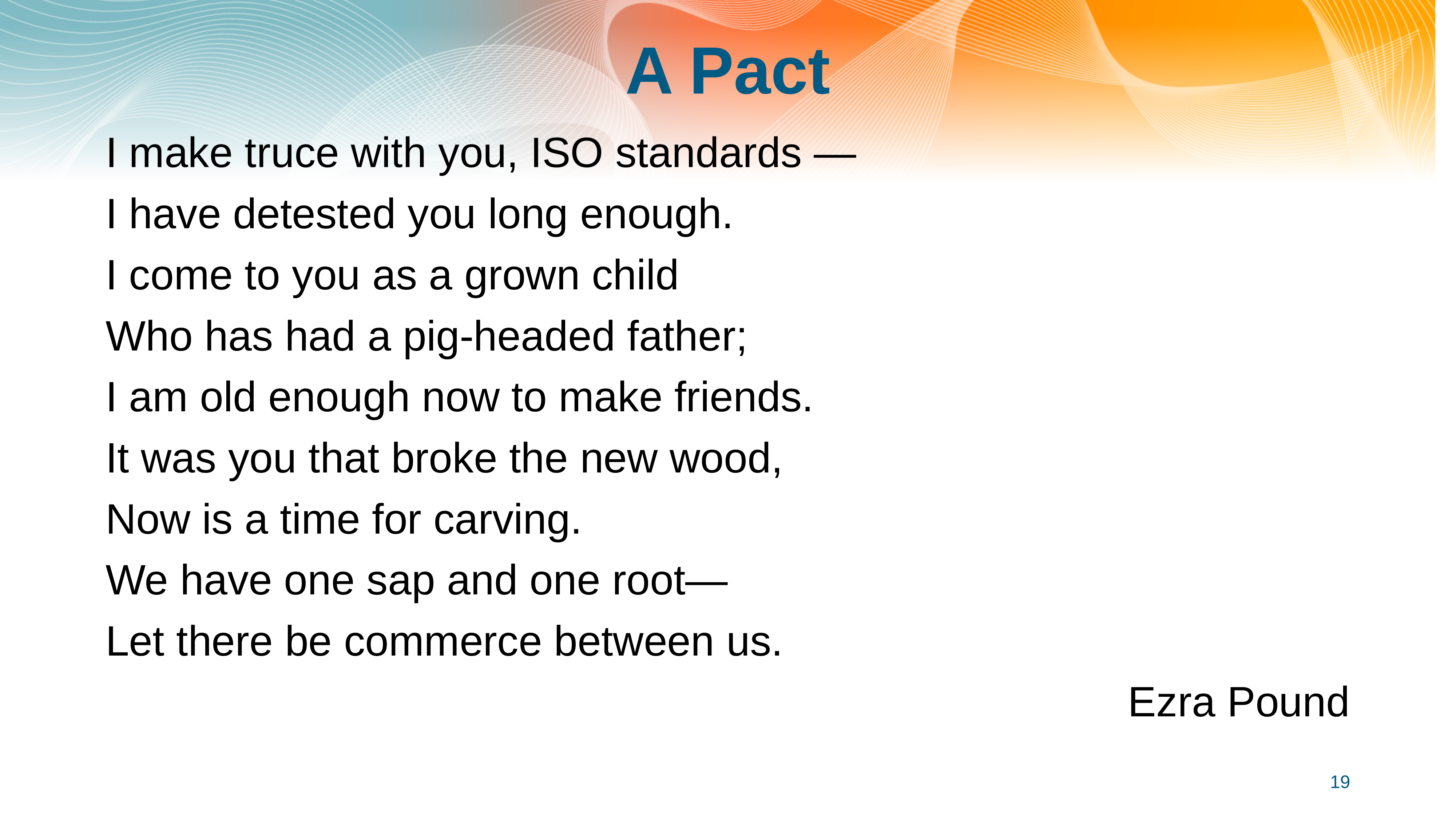

# A Pact
I make truce with you, ISO standards —
I have detested you long enough.
I come to you as a grown child
Who has had a pig-headed father;
I am old enough now to make friends.
It was you that broke the new wood,
Now is a time for carving.
We have one sap and one root—
Let there be commerce between us.
Ezra Pound
19